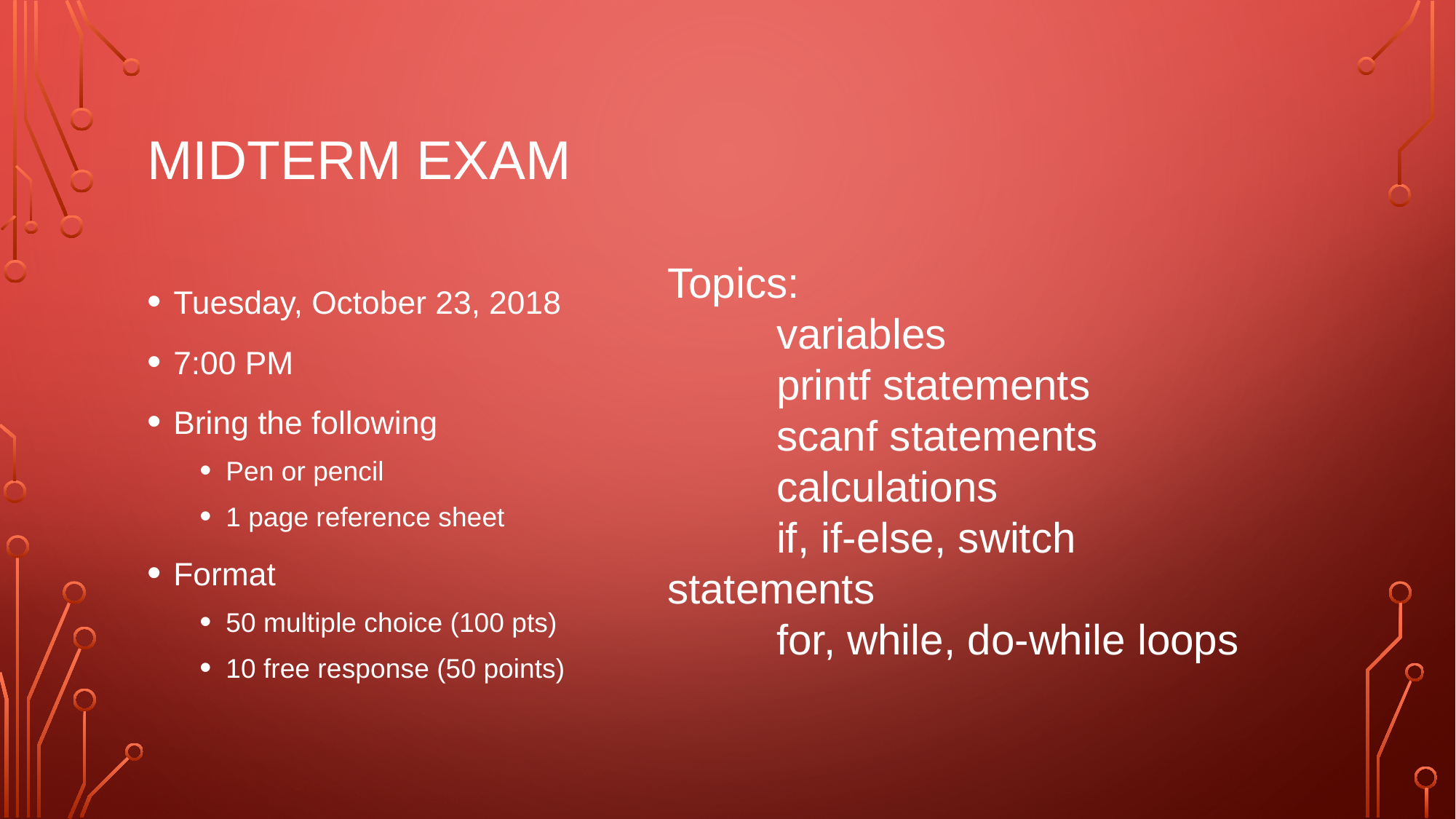

# Midterm exam
Topics:
	variables
	printf statements
	scanf statements
	calculations
	if, if-else, switch statements
	for, while, do-while loops
Tuesday, October 23, 2018
7:00 PM
Bring the following
Pen or pencil
1 page reference sheet
Format
50 multiple choice (100 pts)
10 free response (50 points)